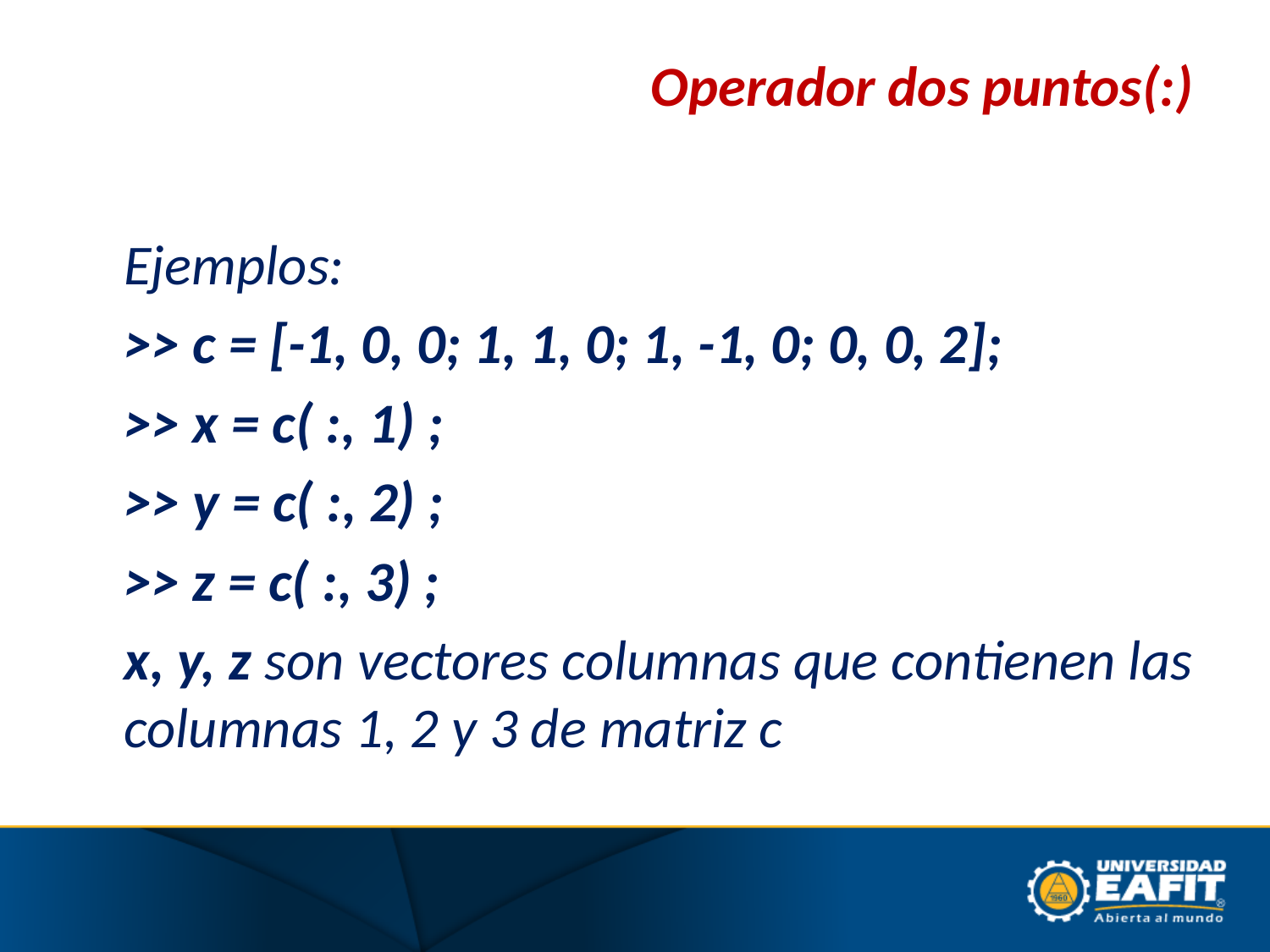

# Operador dos puntos(:)
	Ejemplos:
	>> c = [-1, 0, 0; 1, 1, 0; 1, -1, 0; 0, 0, 2];
	>> x = c( :, 1) ;
	>> y = c( :, 2) ;
	>> z = c( :, 3) ;
	x, y, z son vectores columnas que contienen las columnas 1, 2 y 3 de matriz c